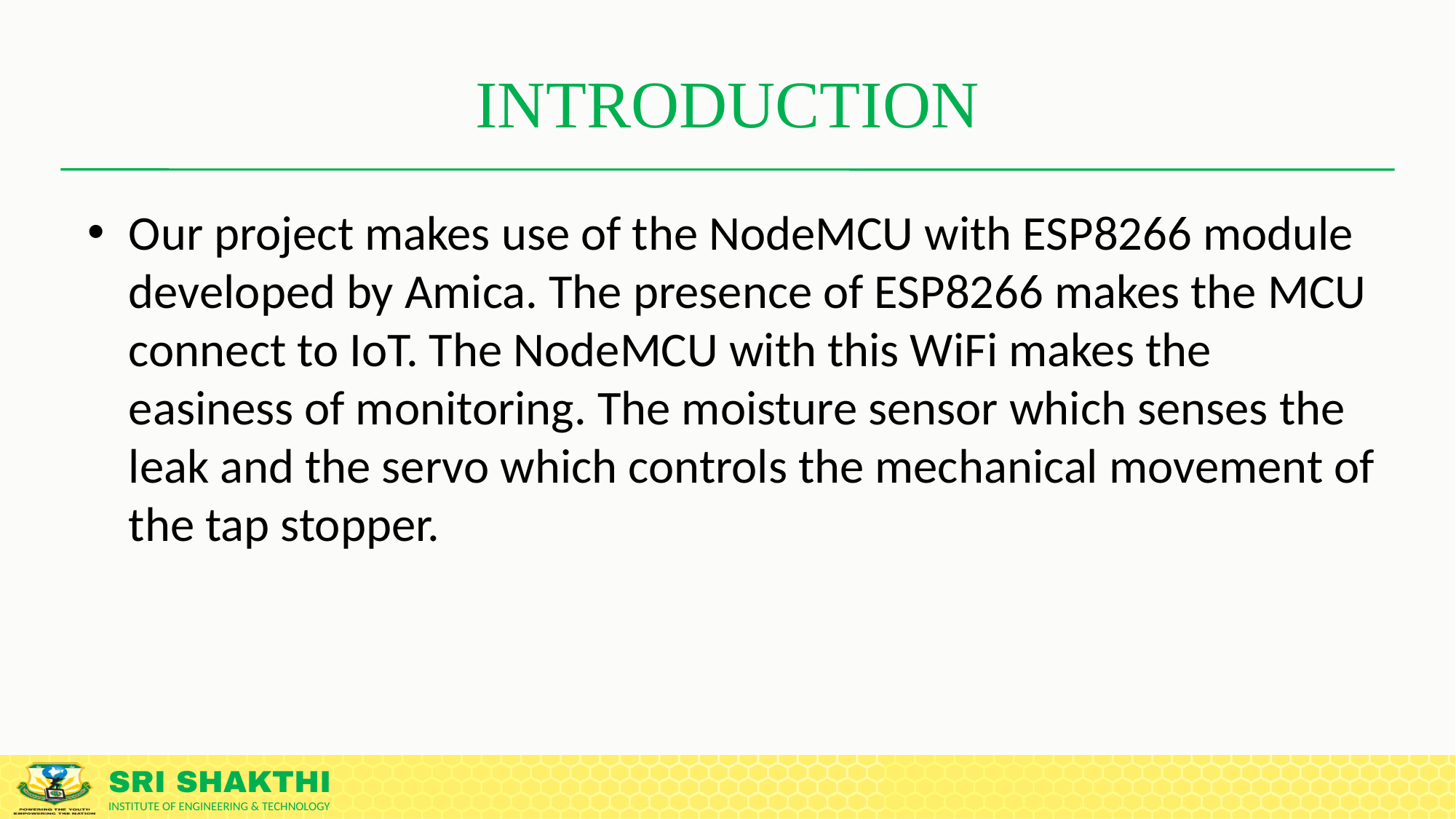

# INTRODUCTION
Our project makes use of the NodeMCU with ESP8266 module developed by Amica. The presence of ESP8266 makes the MCU connect to IoT. The NodeMCU with this WiFi makes the easiness of monitoring. The moisture sensor which senses the leak and the servo which controls the mechanical movement of the tap stopper.